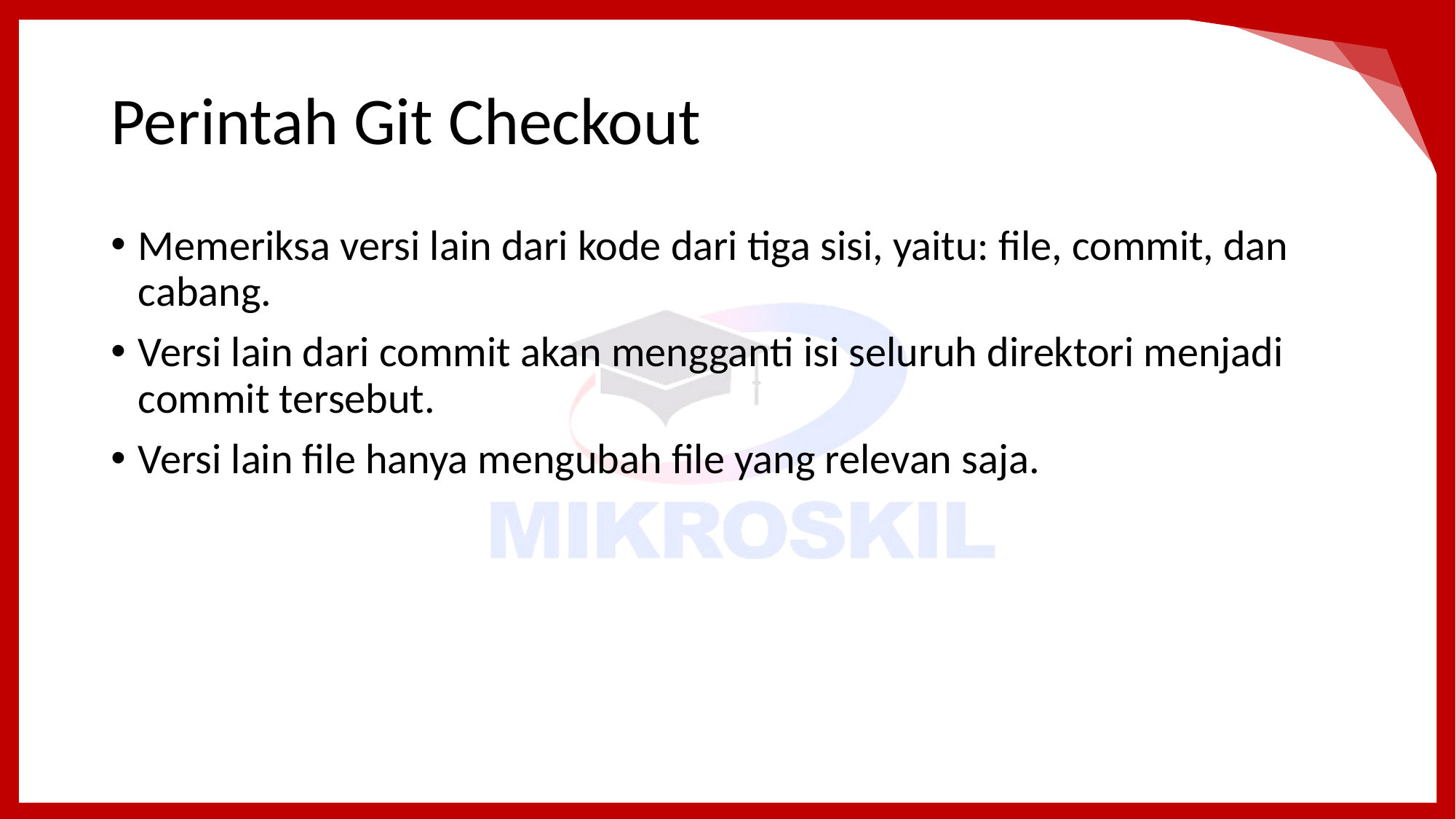

# Perintah Git Checkout
Memeriksa versi lain dari kode dari tiga sisi, yaitu: file, commit, dan cabang.
Versi lain dari commit akan mengganti isi seluruh direktori menjadi commit tersebut.
Versi lain file hanya mengubah file yang relevan saja.